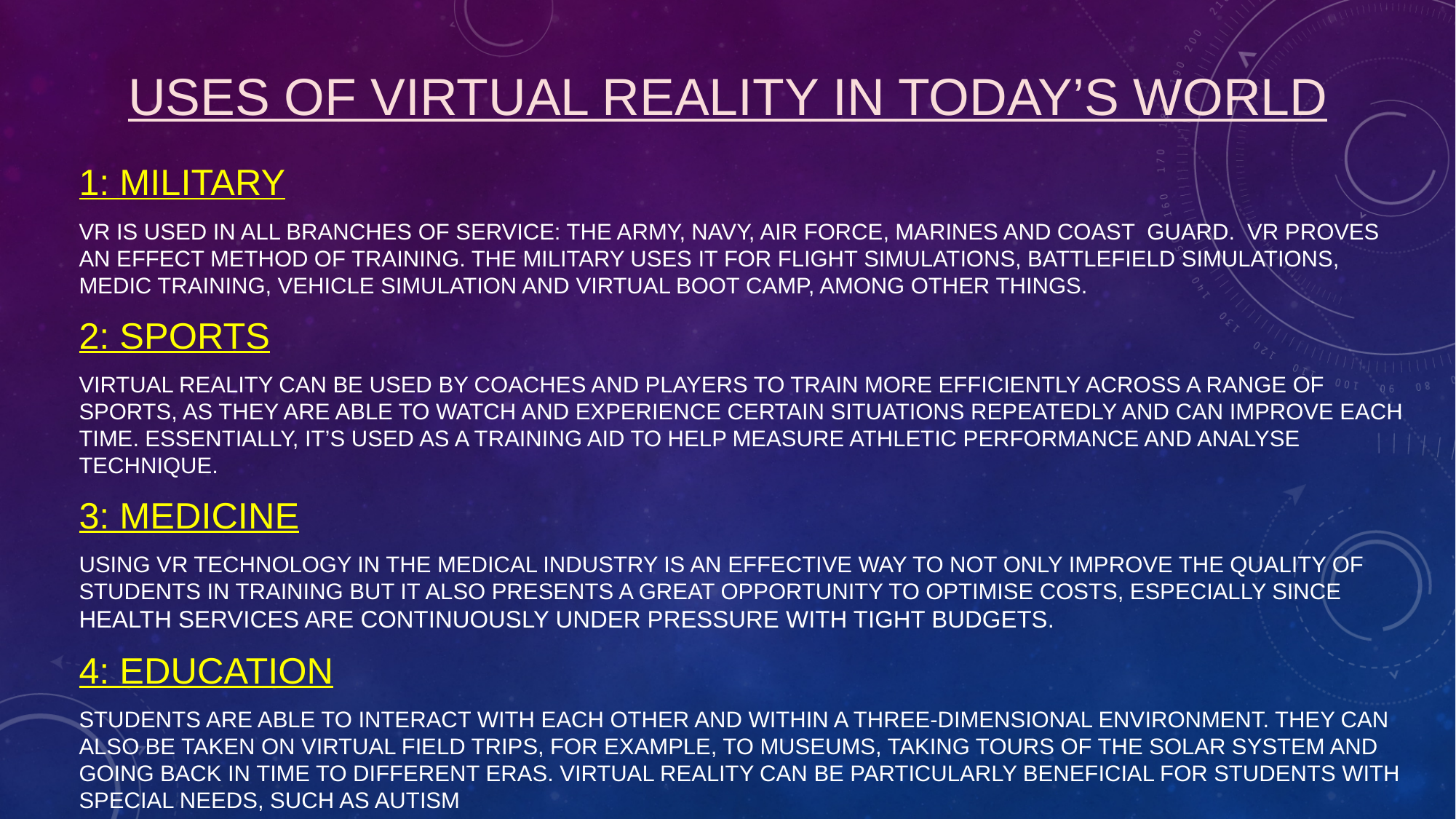

# Uses of virtual reality in today’s world
1: MILITARY
VR is used in all branches of service: the army, navy, air force, marines and coast  guard.  VR proves an effect method of training. The military uses it for flight simulations, battlefield simulations, medic training, vehicle simulation and virtual boot camp, among other things.
2: SPORTS
Virtual reality can be used by coaches and players to train more efficiently across a range of sports, as they are able to watch and experience certain situations repeatedly and can improve each time. Essentially, it’s used as a training aid to help measure athletic performance and analyse technique.
3: MEDICINE
Using VR technology in the medical industry is an effective way to not only improve the quality of students in training but it also presents a great opportunity to optimise costs, especially since health services are continuously under pressure with tight budgets.
4: EDUCATION
Students are able to interact with each other and within a three-dimensional environment. They can also be taken on virtual field trips, for example, to museums, taking tours of the solar system and going back in time to different eras. Virtual reality can be particularly beneficial for students with special needs, such as autism